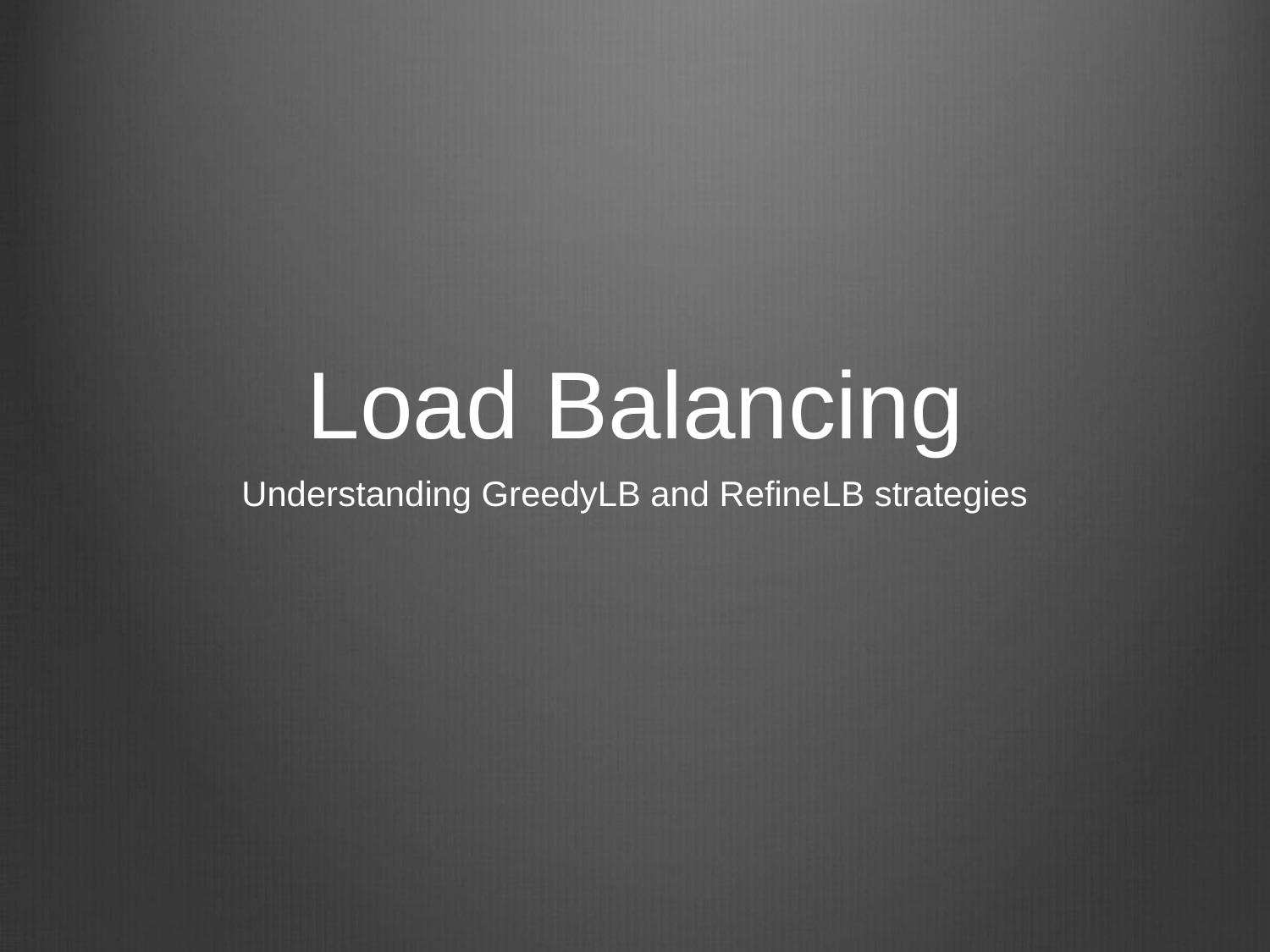

Load Balancing
Understanding GreedyLB and RefineLB strategies